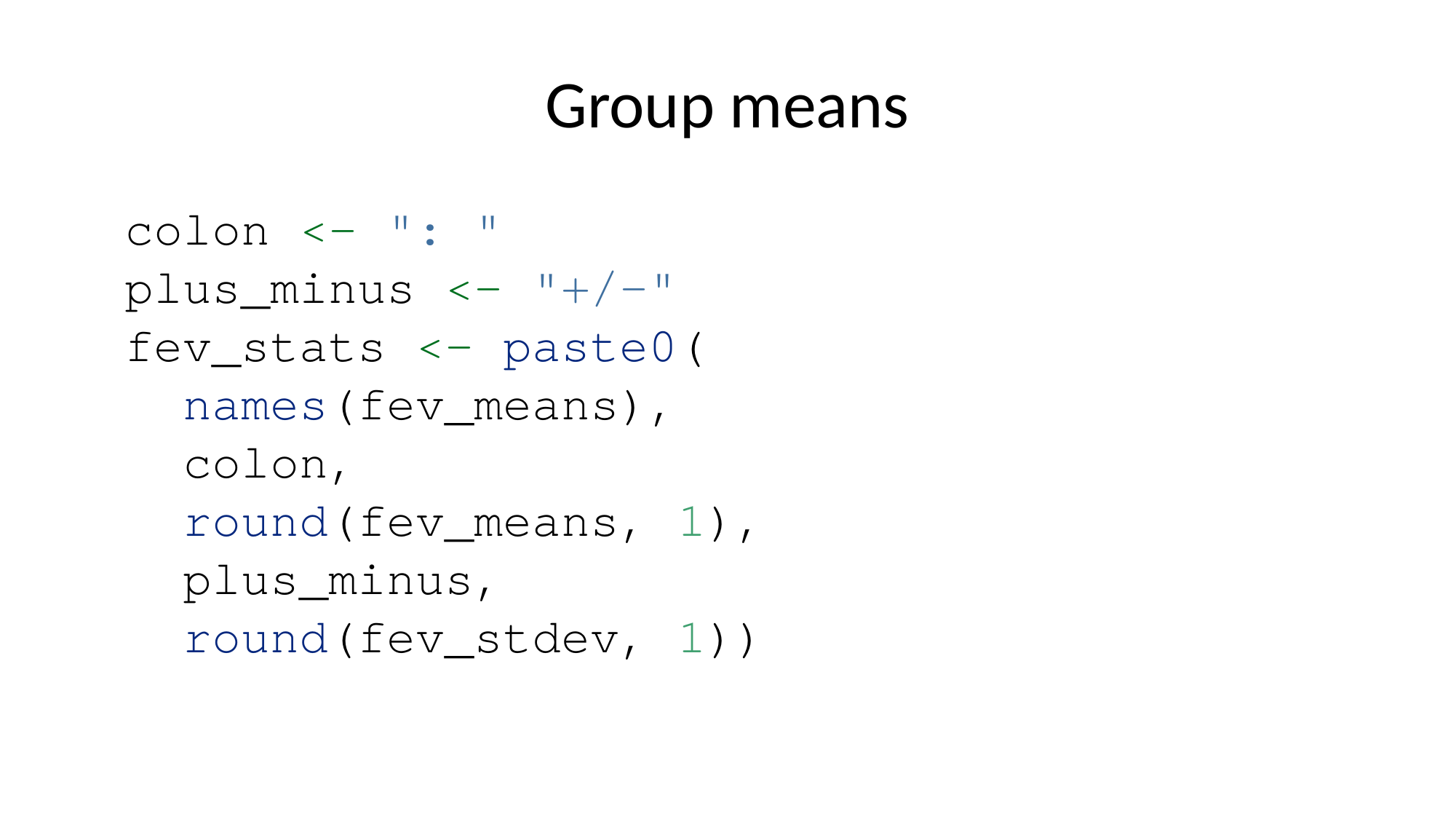

# Group means
colon <- ": "
plus_minus <- "+/-"
fev_stats <- paste0(
  names(fev_means),
  colon,
  round(fev_means, 1),
  plus_minus,
  round(fev_stdev, 1))